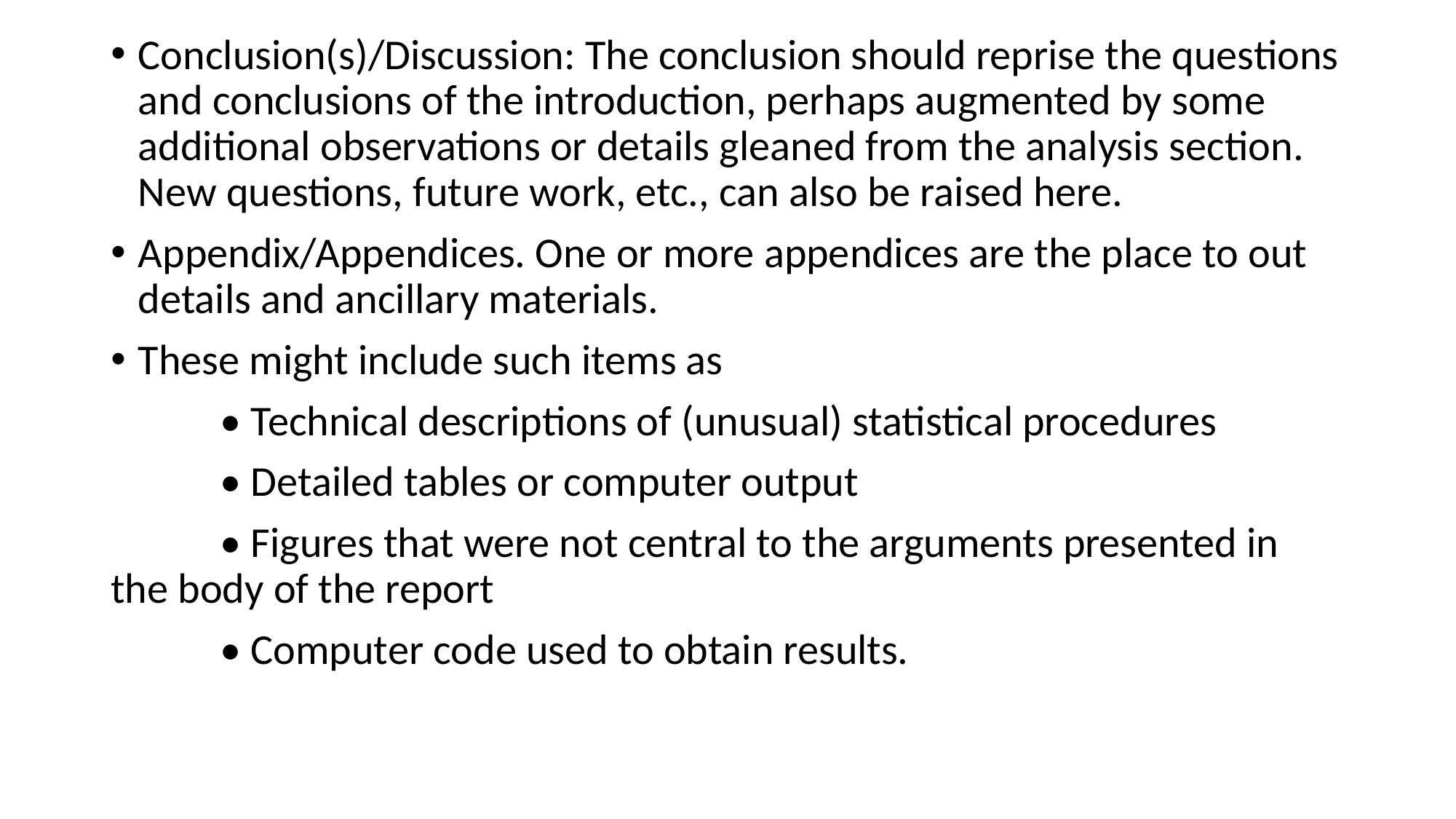

Conclusion(s)/Discussion: The conclusion should reprise the questions and conclusions of the introduction, perhaps augmented by some additional observations or details gleaned from the analysis section. New questions, future work, etc., can also be raised here.
Appendix/Appendices. One or more appendices are the place to out details and ancillary materials.
These might include such items as
	• Technical descriptions of (unusual) statistical procedures
	• Detailed tables or computer output
	• Figures that were not central to the arguments presented in the body of the report
	• Computer code used to obtain results.